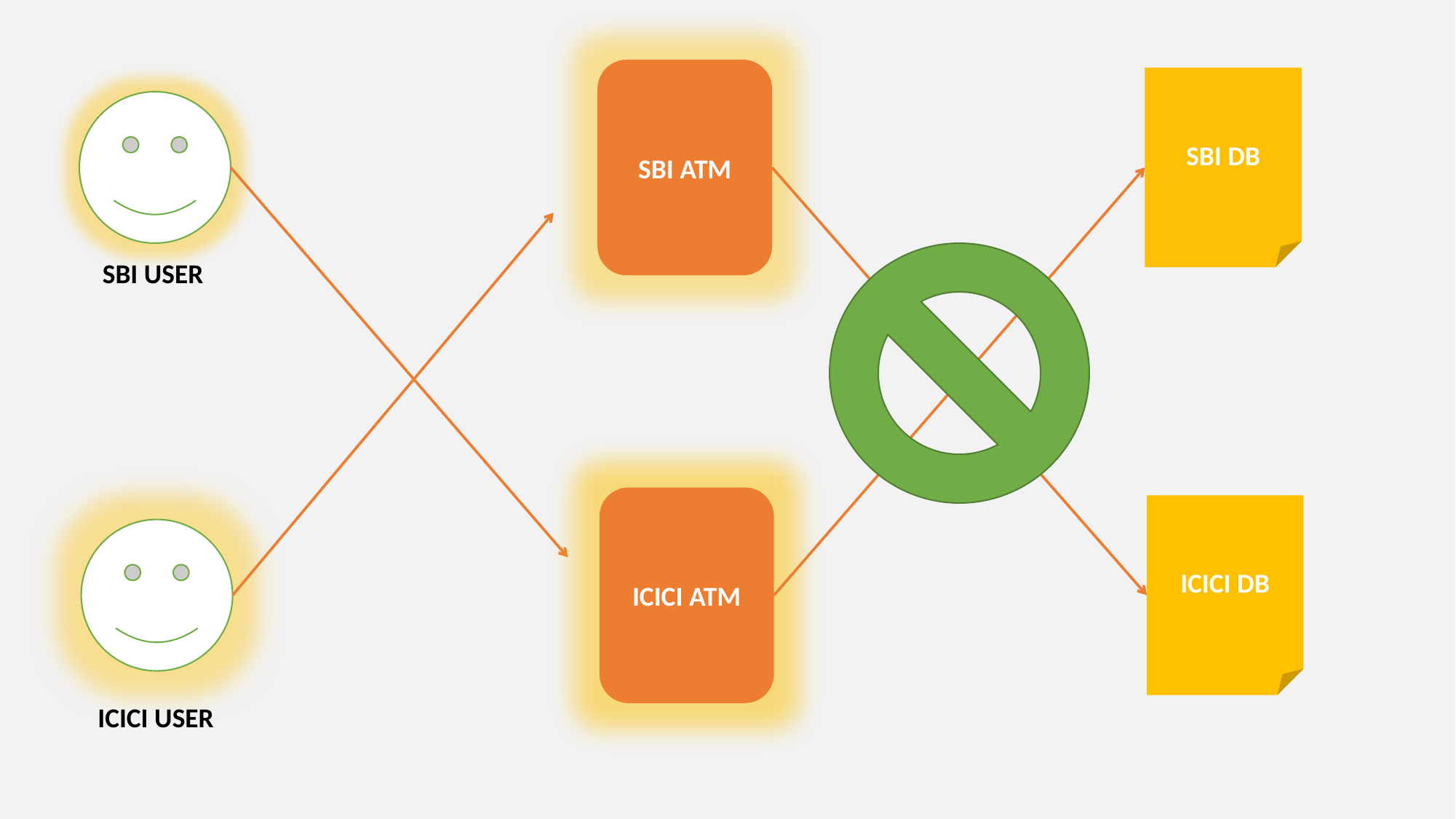

SBI ATM
SBI DB

SBI USER
ICICI ATM
ICICI DB

ICICI USER